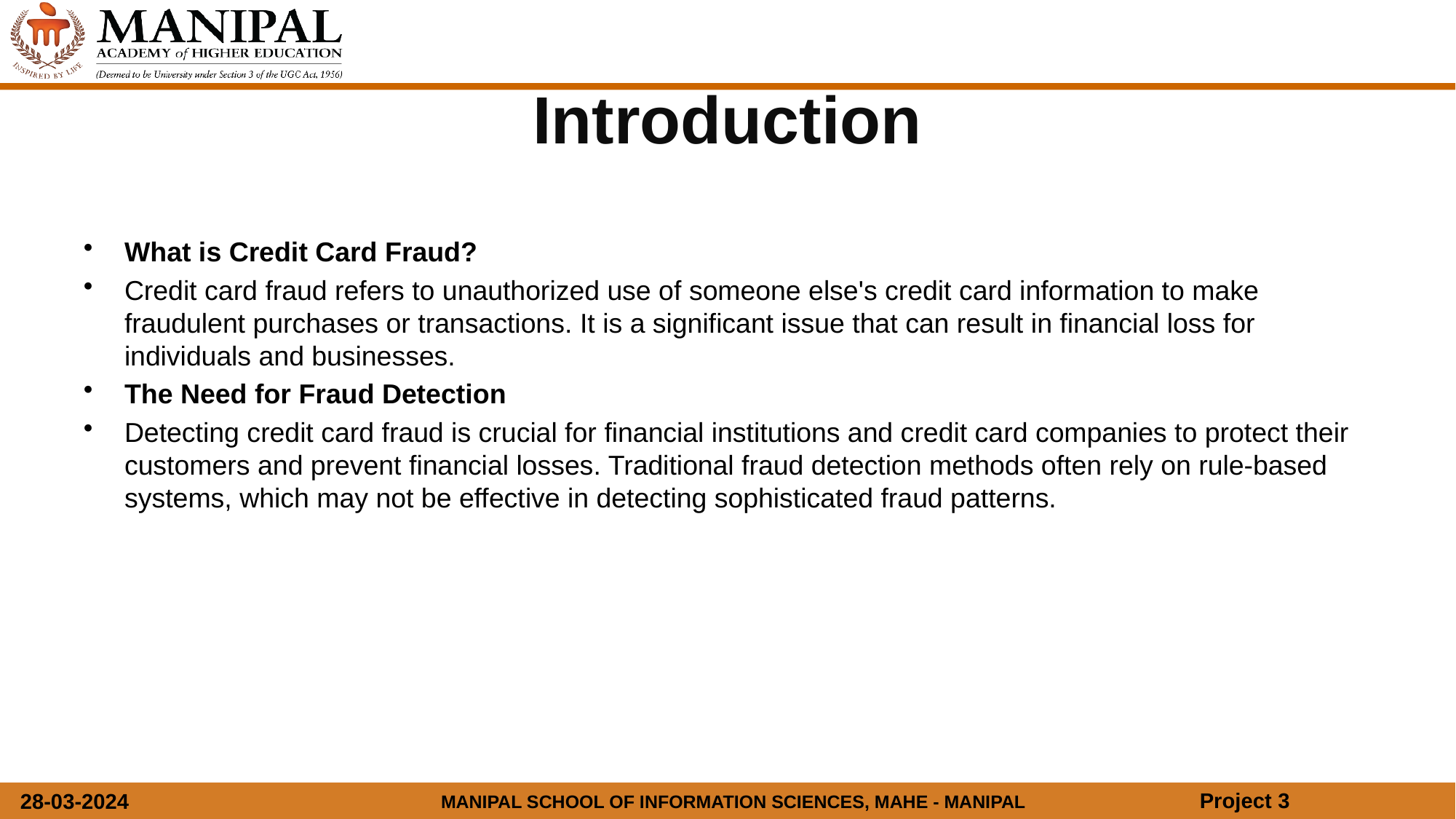

# Introduction

What is Credit Card Fraud?
Credit card fraud refers to unauthorized use of someone else's credit card information to make fraudulent purchases or transactions. It is a significant issue that can result in financial loss for individuals and businesses.
The Need for Fraud Detection
Detecting credit card fraud is crucial for financial institutions and credit card companies to protect their customers and prevent financial losses. Traditional fraud detection methods often rely on rule-based systems, which may not be effective in detecting sophisticated fraud patterns.